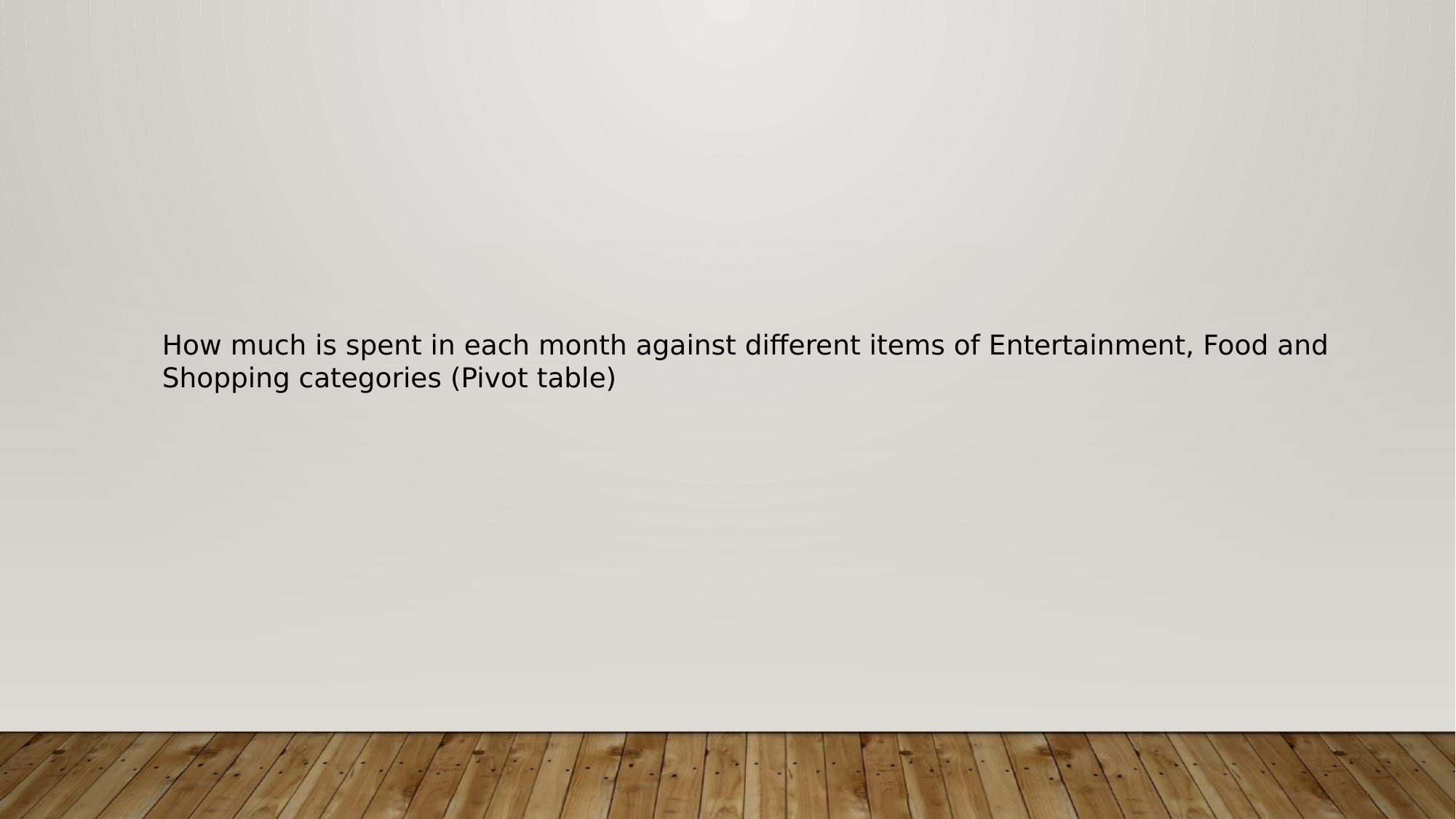

How much is spent in each month against different items of Entertainment, Food and Shopping categories (Pivot table)